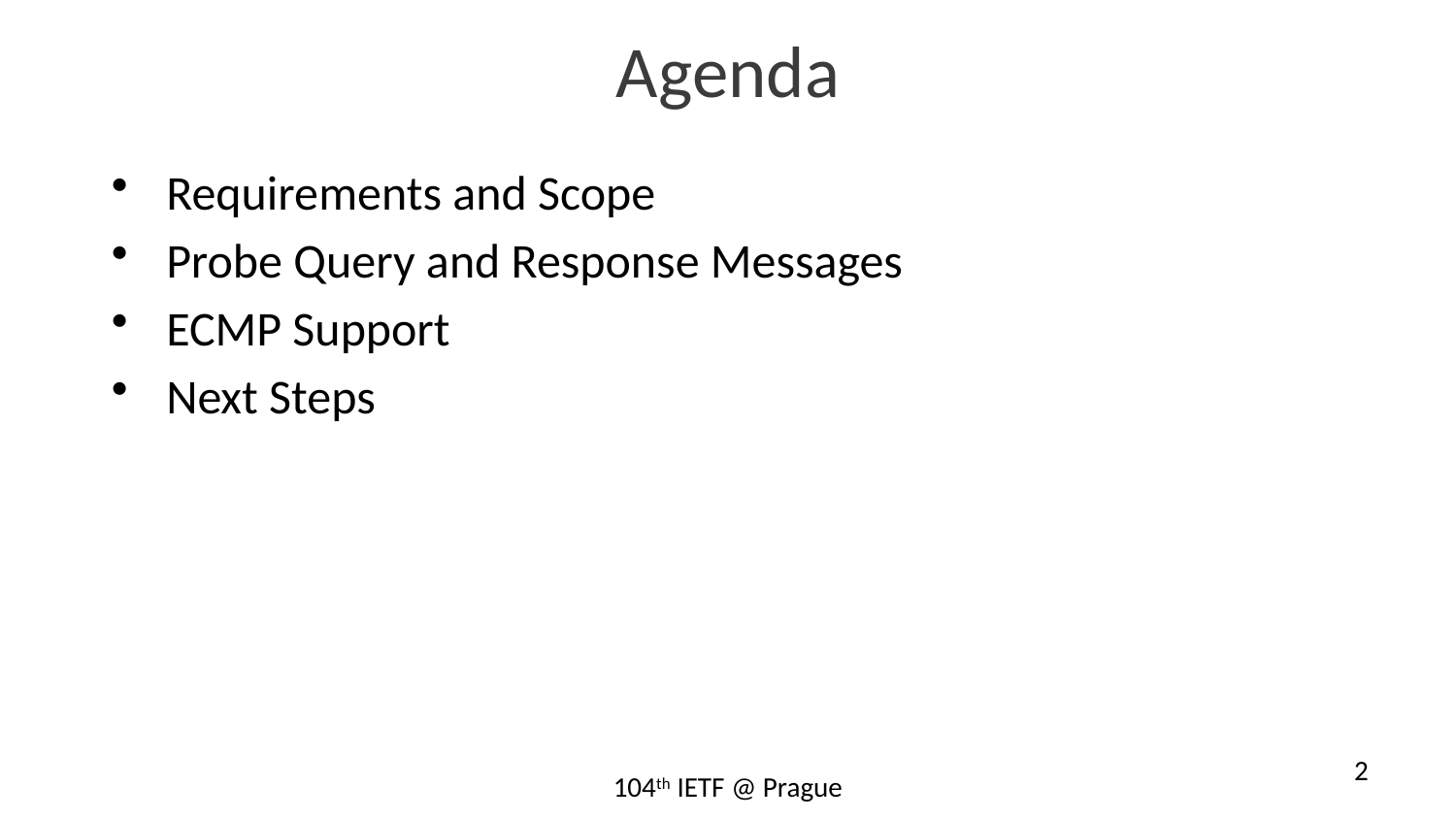

# Agenda
Requirements and Scope
Probe Query and Response Messages
ECMP Support
Next Steps
2
104th IETF @ Prague